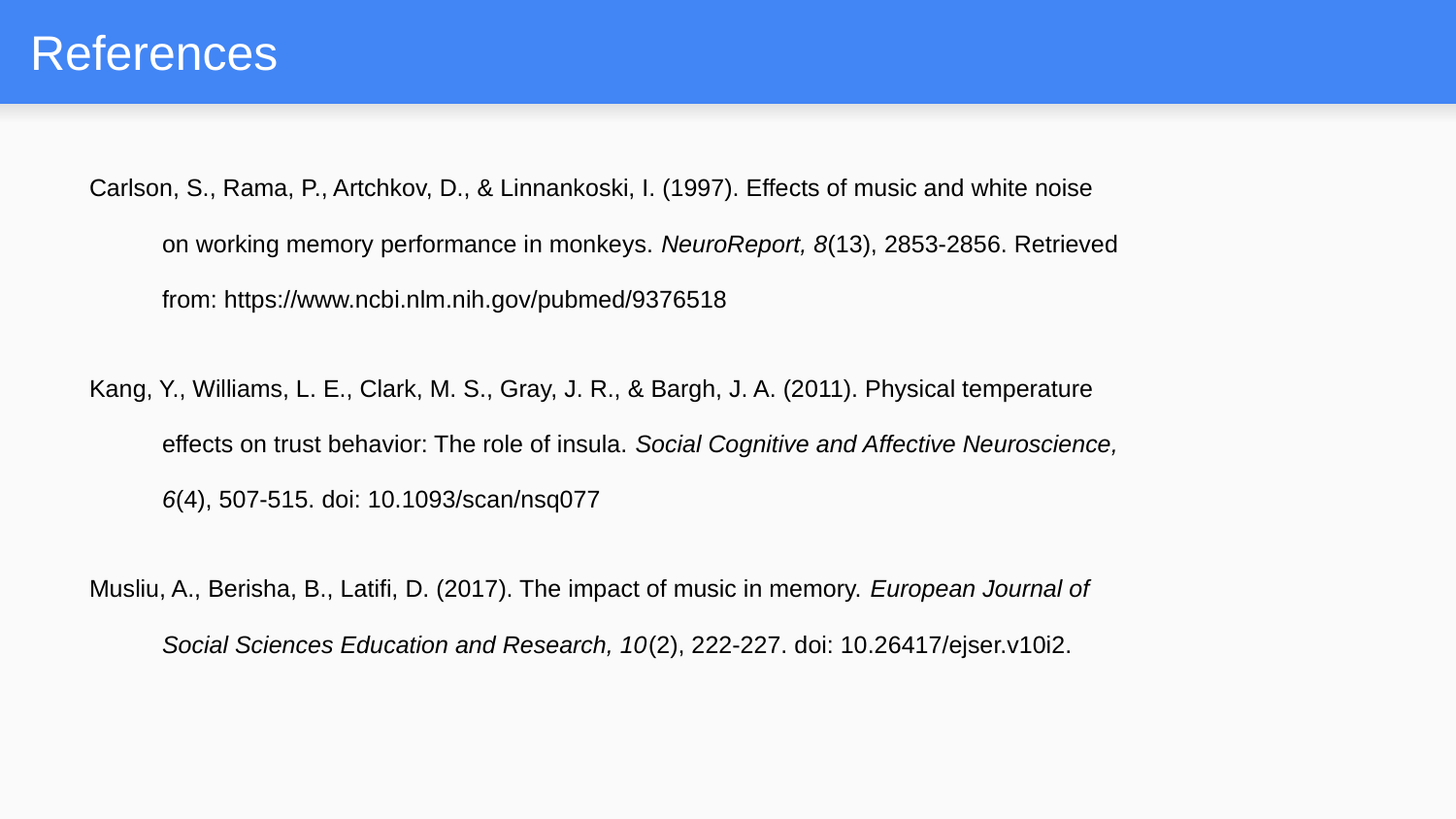

# References
Carlson, S., Rama, P., Artchkov, D., & Linnankoski, I. (1997). Effects of music and white noise
on working memory performance in monkeys. NeuroReport, 8(13), 2853-2856. Retrieved
from: https://www.ncbi.nlm.nih.gov/pubmed/9376518
Kang, Y., Williams, L. E., Clark, M. S., Gray, J. R., & Bargh, J. A. (2011). Physical temperature
effects on trust behavior: The role of insula. Social Cognitive and Affective Neuroscience,
6(4), 507-515. doi: 10.1093/scan/nsq077
Musliu, A., Berisha, B., Latifi, D. (2017). The impact of music in memory. European Journal of
Social Sciences Education and Research, 10(2), 222-227. doi: 10.26417/ejser.v10i2.